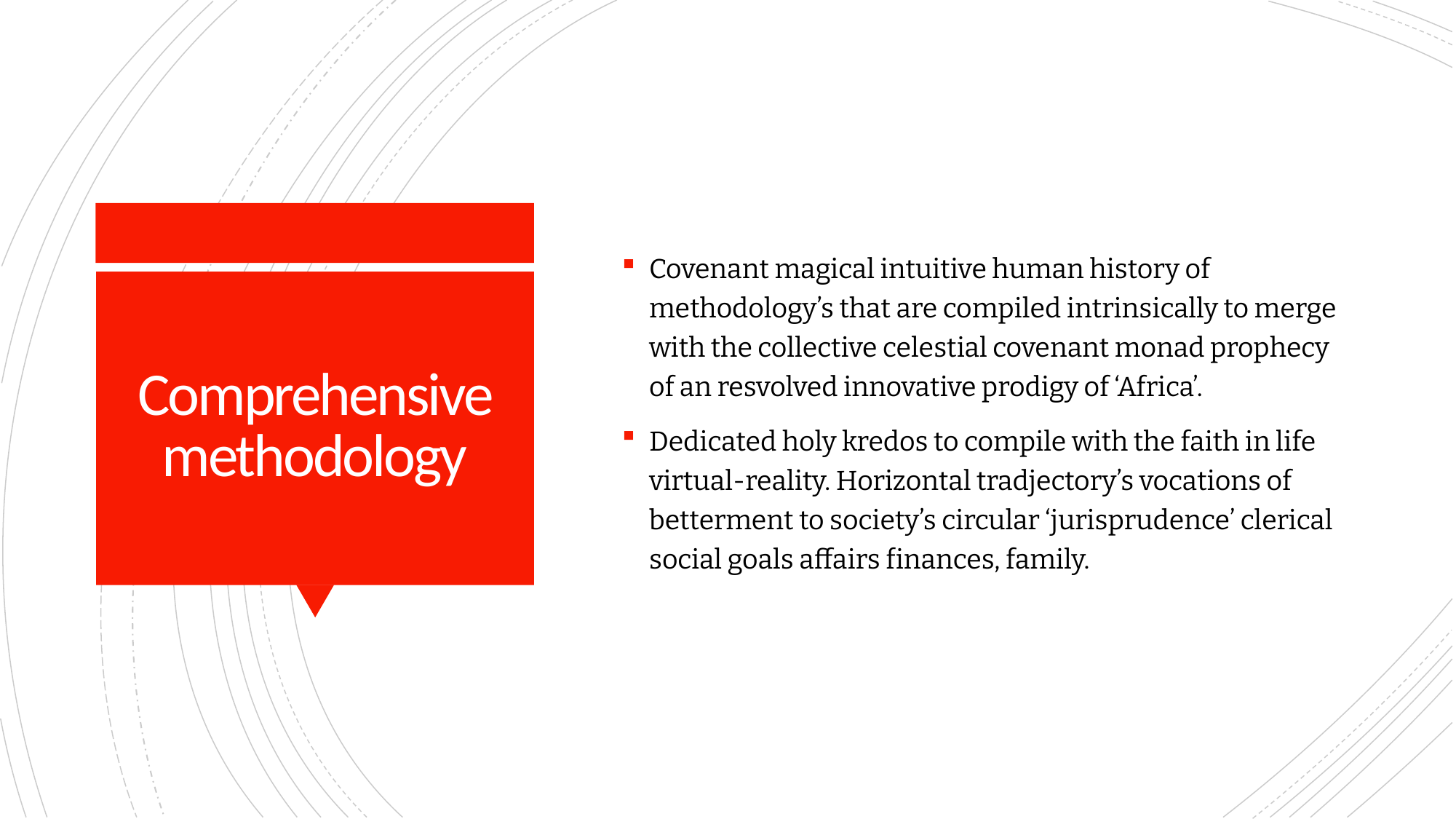

Covenant magical intuitive human history of methodology’s that are compiled intrinsically to merge with the collective celestial covenant monad prophecy of an resvolved innovative prodigy of ‘Africa’.
Dedicated holy kredos to compile with the faith in life virtual-reality. Horizontal tradjectory’s vocations of betterment to society’s circular ‘jurisprudence’ clerical social goals affairs finances, family.
# Comprehensive methodology